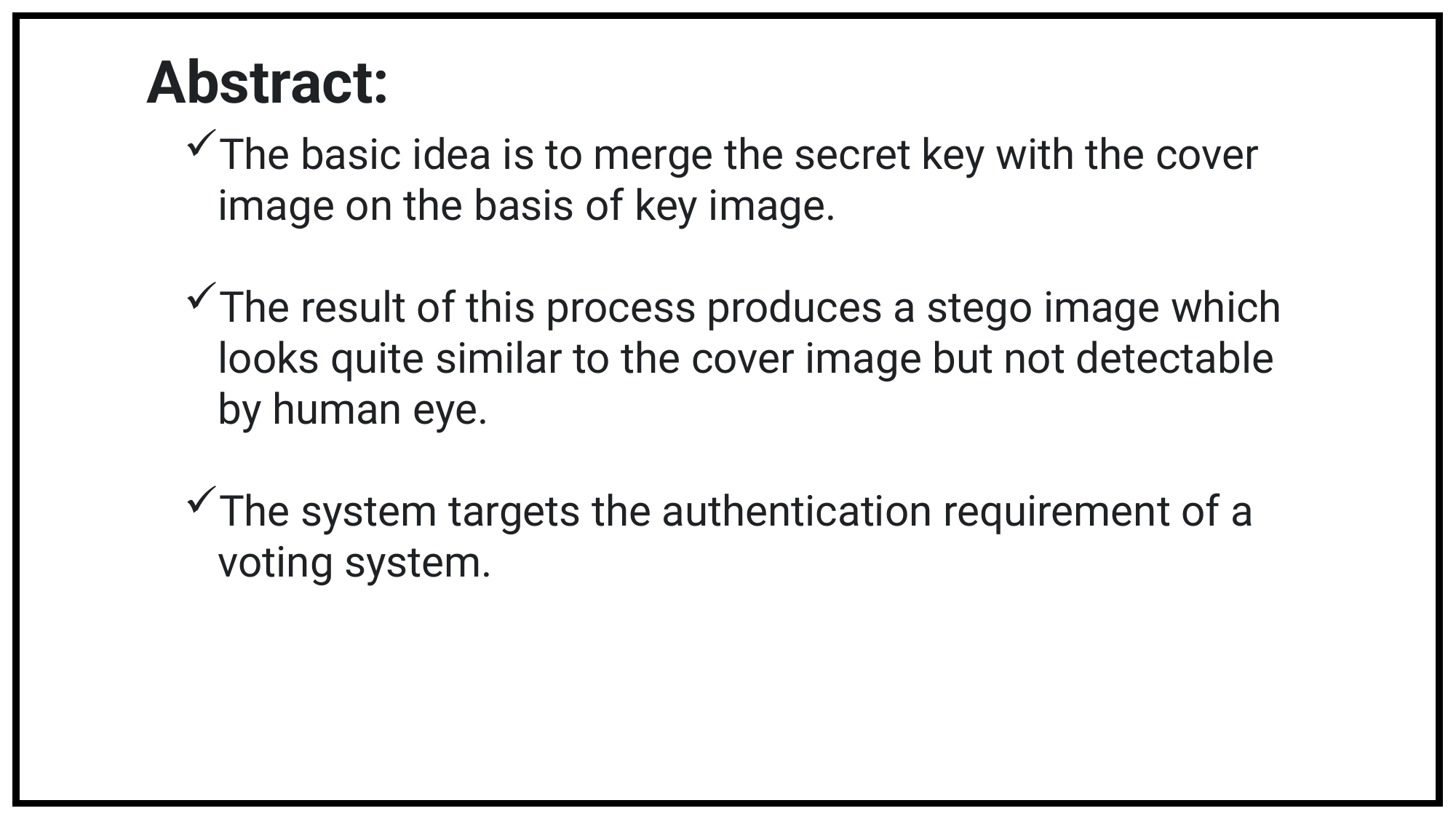

Abstract:
The basic idea is to merge the secret key with the cover image on the basis of key image.

The result of this process produces a stego image which looks quite similar to the cover image but not detectable by human eye.

The system targets the authentication requirement of a voting system.